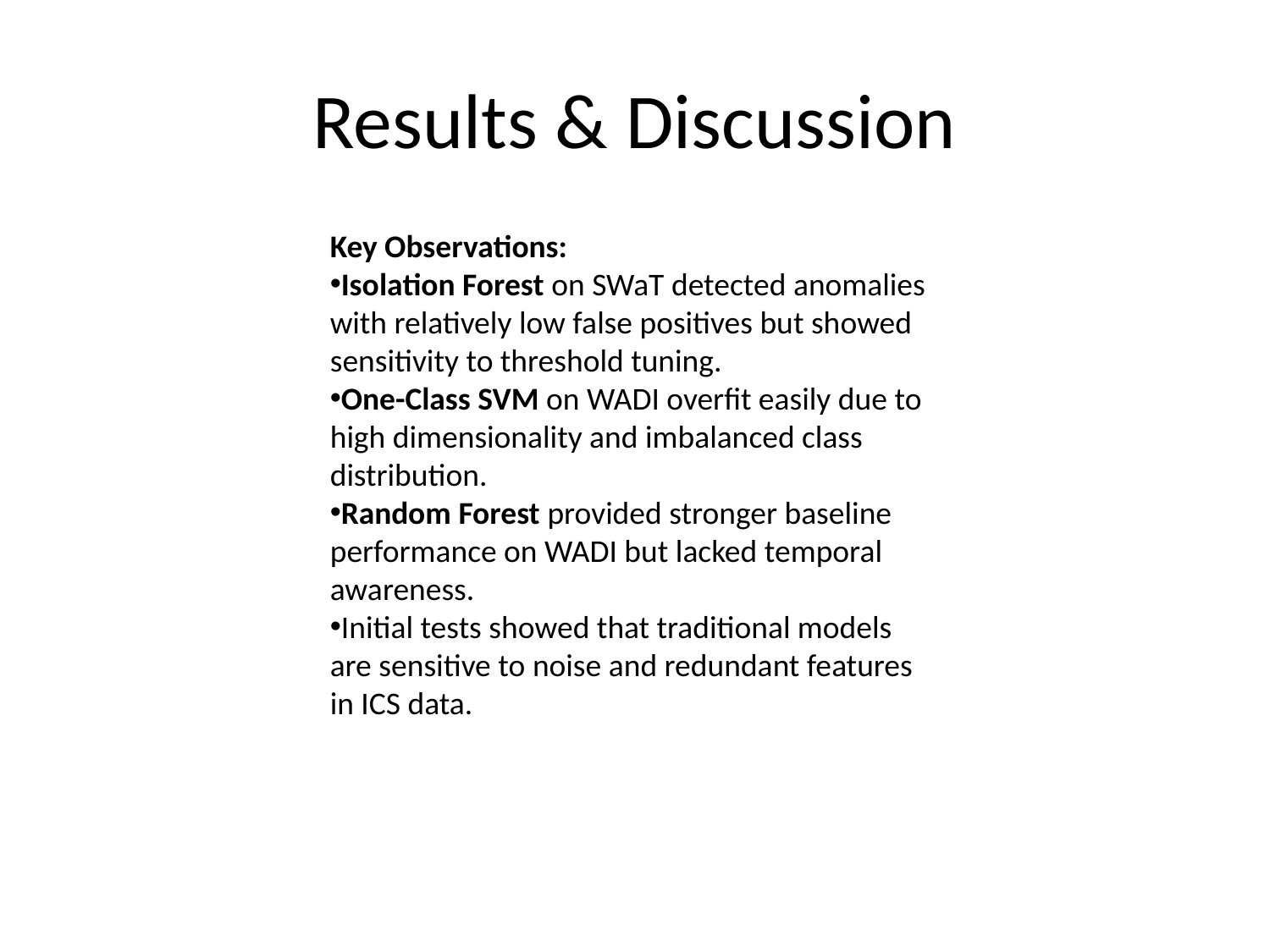

# Results & Discussion
Key Observations:
Isolation Forest on SWaT detected anomalies with relatively low false positives but showed sensitivity to threshold tuning.
One-Class SVM on WADI overfit easily due to high dimensionality and imbalanced class distribution.
Random Forest provided stronger baseline performance on WADI but lacked temporal awareness.
Initial tests showed that traditional models are sensitive to noise and redundant features in ICS data.